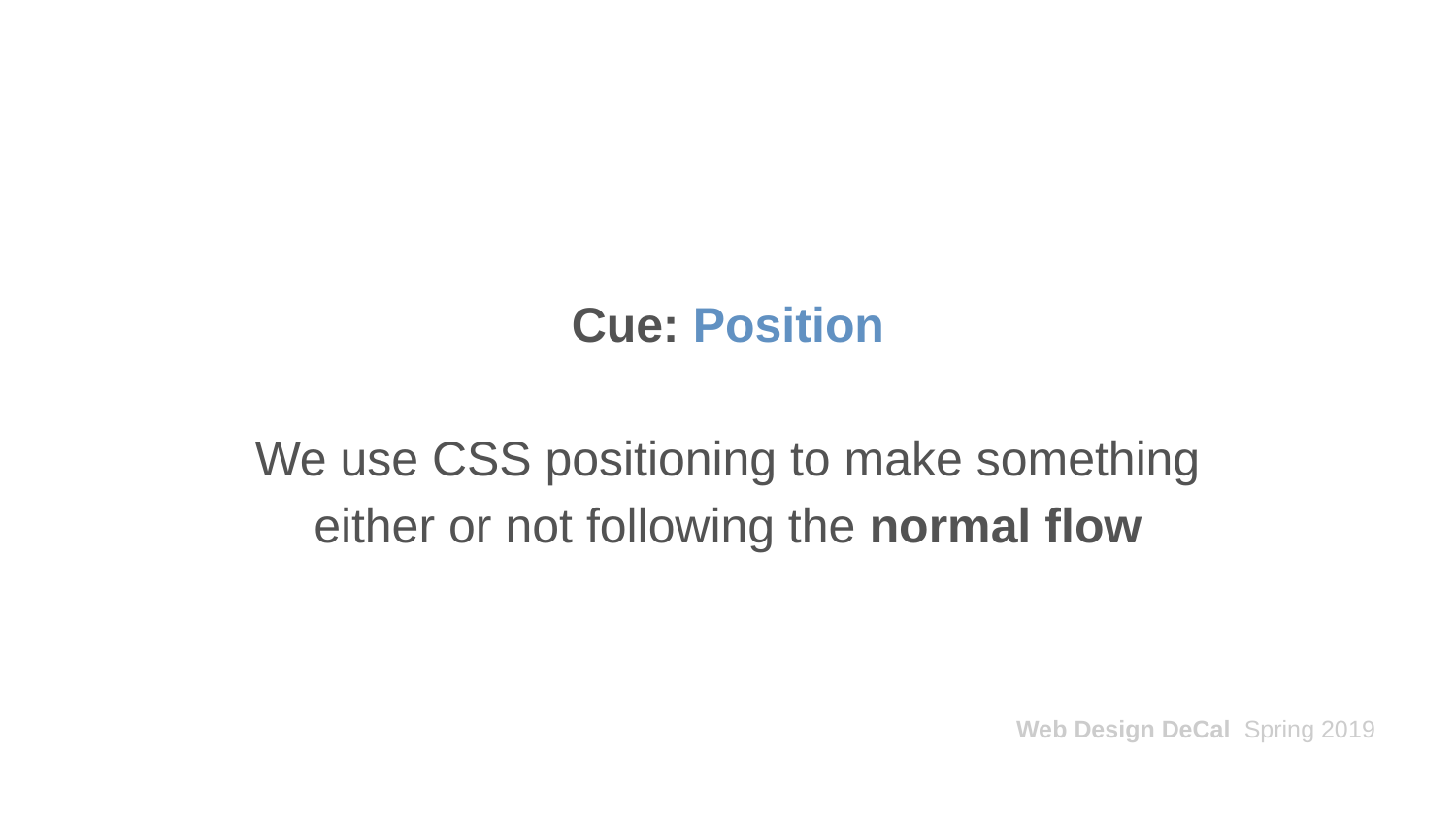

# Cue: Position

We use CSS positioning to make something
either or not following the normal flow